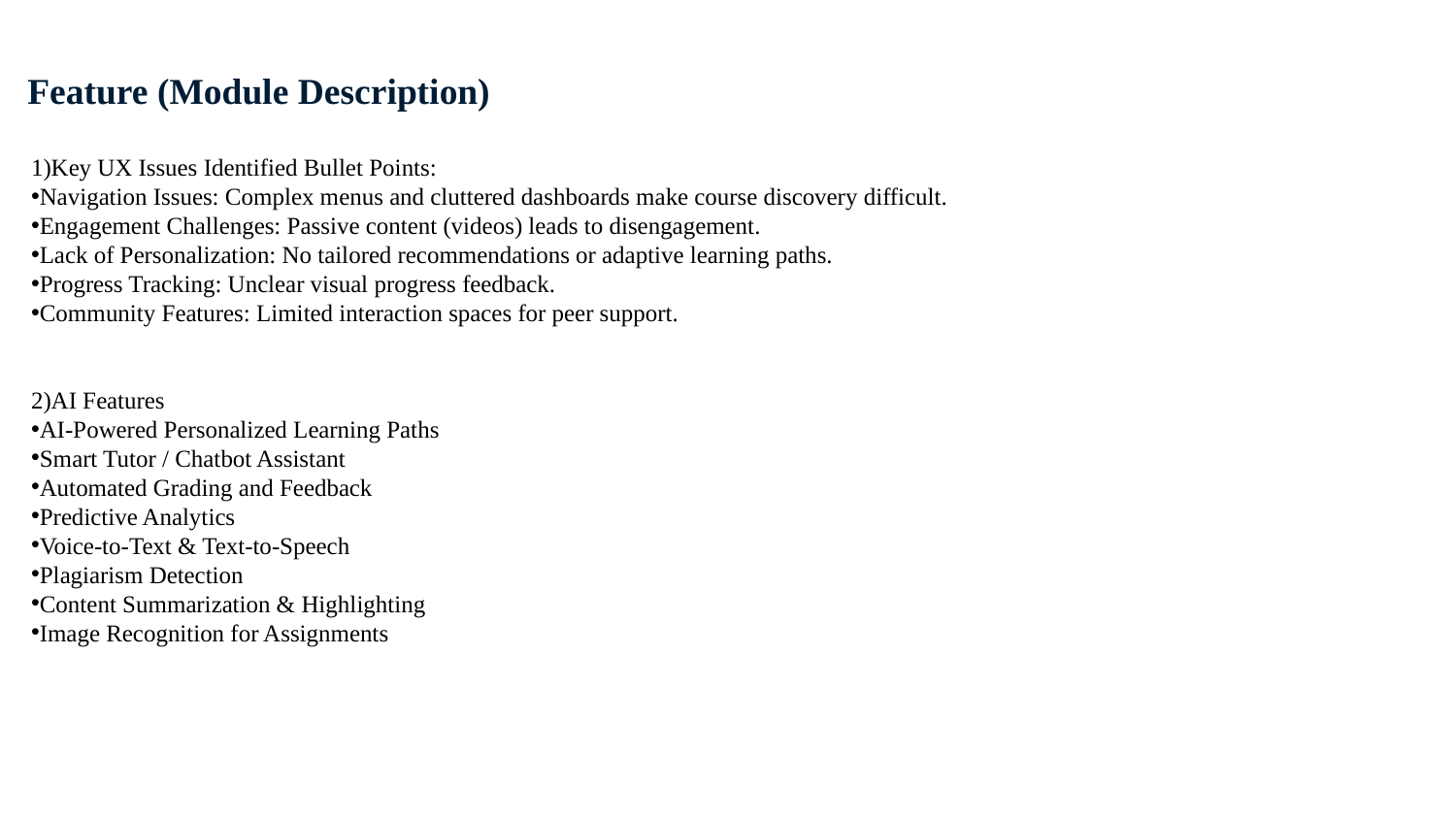

# Feature (Module Description)

1)Key UX Issues Identified Bullet Points:
Navigation Issues: Complex menus and cluttered dashboards make course discovery difficult.
Engagement Challenges: Passive content (videos) leads to disengagement.
Lack of Personalization: No tailored recommendations or adaptive learning paths.
Progress Tracking: Unclear visual progress feedback.
Community Features: Limited interaction spaces for peer support.

2)AI Features
AI-Powered Personalized Learning Paths
Smart Tutor / Chatbot Assistant
Automated Grading and Feedback
Predictive Analytics
Voice-to-Text & Text-to-Speech
Plagiarism Detection
Content Summarization & Highlighting
Image Recognition for Assignments